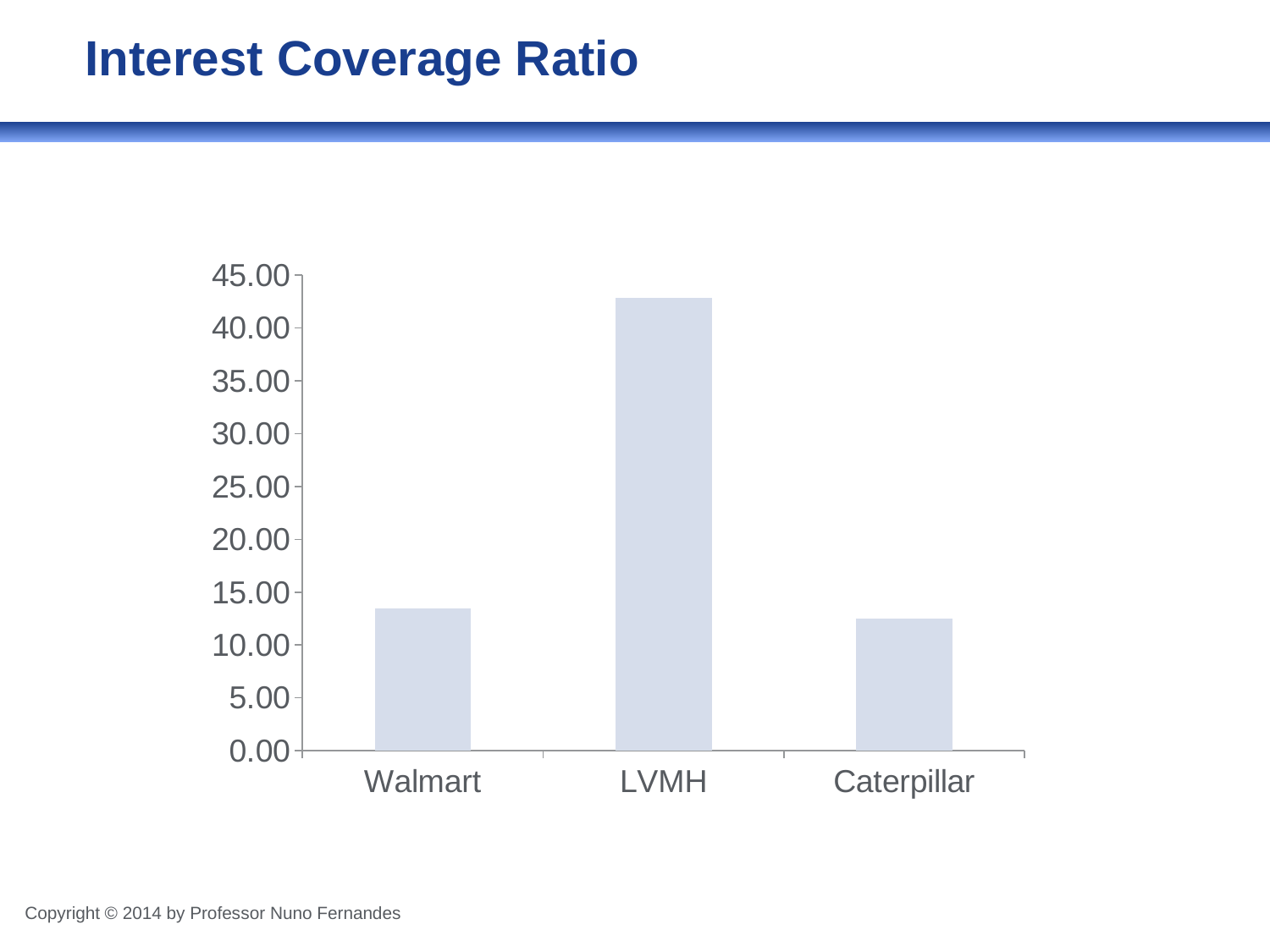

# Interest Coverage Ratio

### Chart

| Category | Column1 |
|---|---|
| Walmart | 13.469476744186046 |
| LVMH | 42.81884057971017 |
| Caterpillar | 12.531182795698925 |